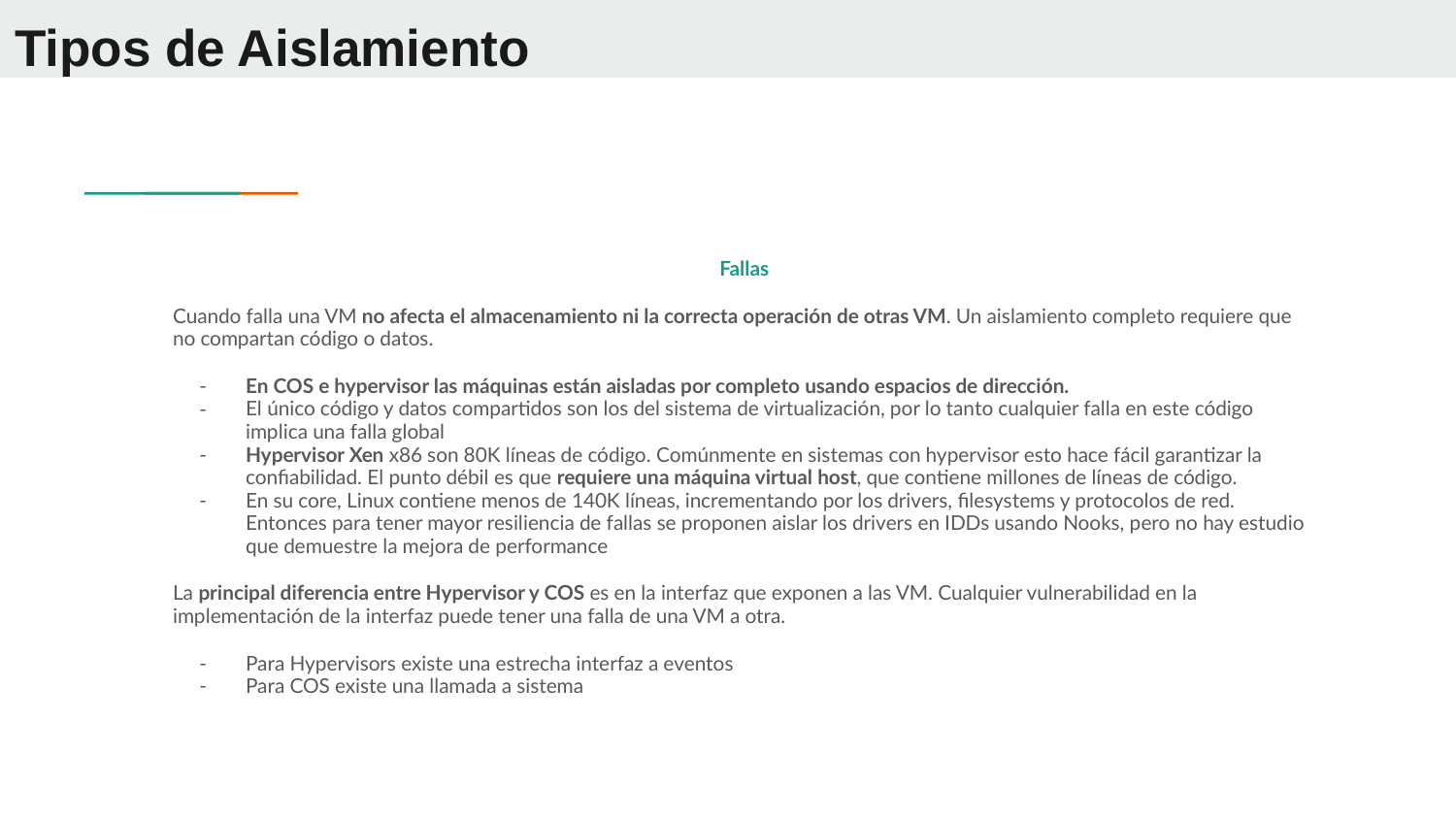

# Tipos de Aislamiento
Fallas
Cuando falla una VM no afecta el almacenamiento ni la correcta operación de otras VM. Un aislamiento completo requiere que no compartan código o datos.
En COS e hypervisor las máquinas están aisladas por completo usando espacios de dirección.
El único código y datos compartidos son los del sistema de virtualización, por lo tanto cualquier falla en este código implica una falla global
Hypervisor Xen x86 son 80K líneas de código. Comúnmente en sistemas con hypervisor esto hace fácil garantizar la confiabilidad. El punto débil es que requiere una máquina virtual host, que contiene millones de líneas de código.
En su core, Linux contiene menos de 140K líneas, incrementando por los drivers, filesystems y protocolos de red. Entonces para tener mayor resiliencia de fallas se proponen aislar los drivers en IDDs usando Nooks, pero no hay estudio que demuestre la mejora de performance
La principal diferencia entre Hypervisor y COS es en la interfaz que exponen a las VM. Cualquier vulnerabilidad en la implementación de la interfaz puede tener una falla de una VM a otra.
Para Hypervisors existe una estrecha interfaz a eventos
Para COS existe una llamada a sistema